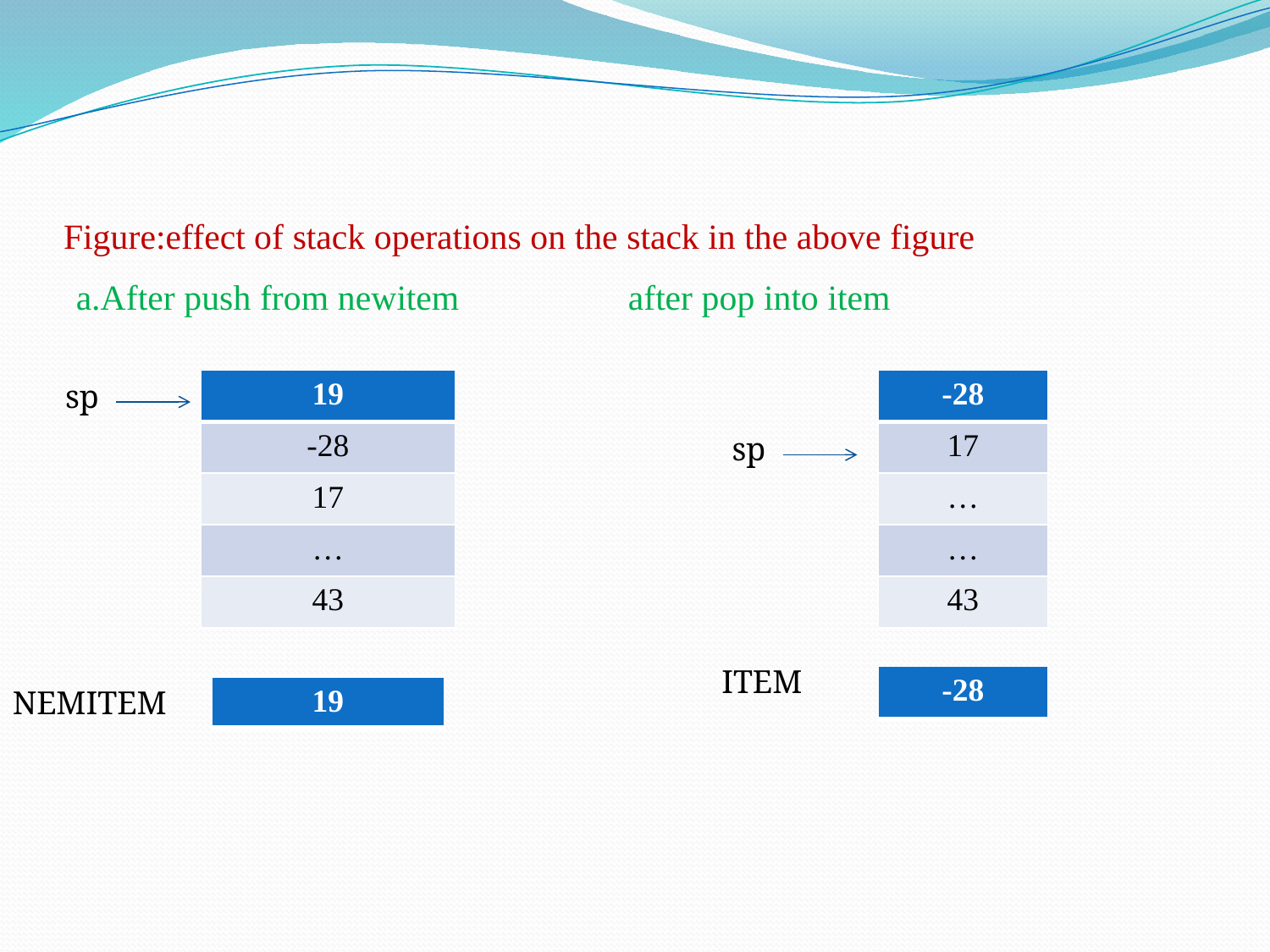

# Figure:effect of stack operations on the stack in the above figure
a.After push from newitem                   after pop into item

sp
| 19 |
| --- |
| -28 |
| 17 |
| … |
| 43 |
| -28 |
| --- |
| 17 |
| … |
| … |
| 43 |
sp
ITEM
| -28 |
| --- |
NEMITEM
| 19 |
| --- |